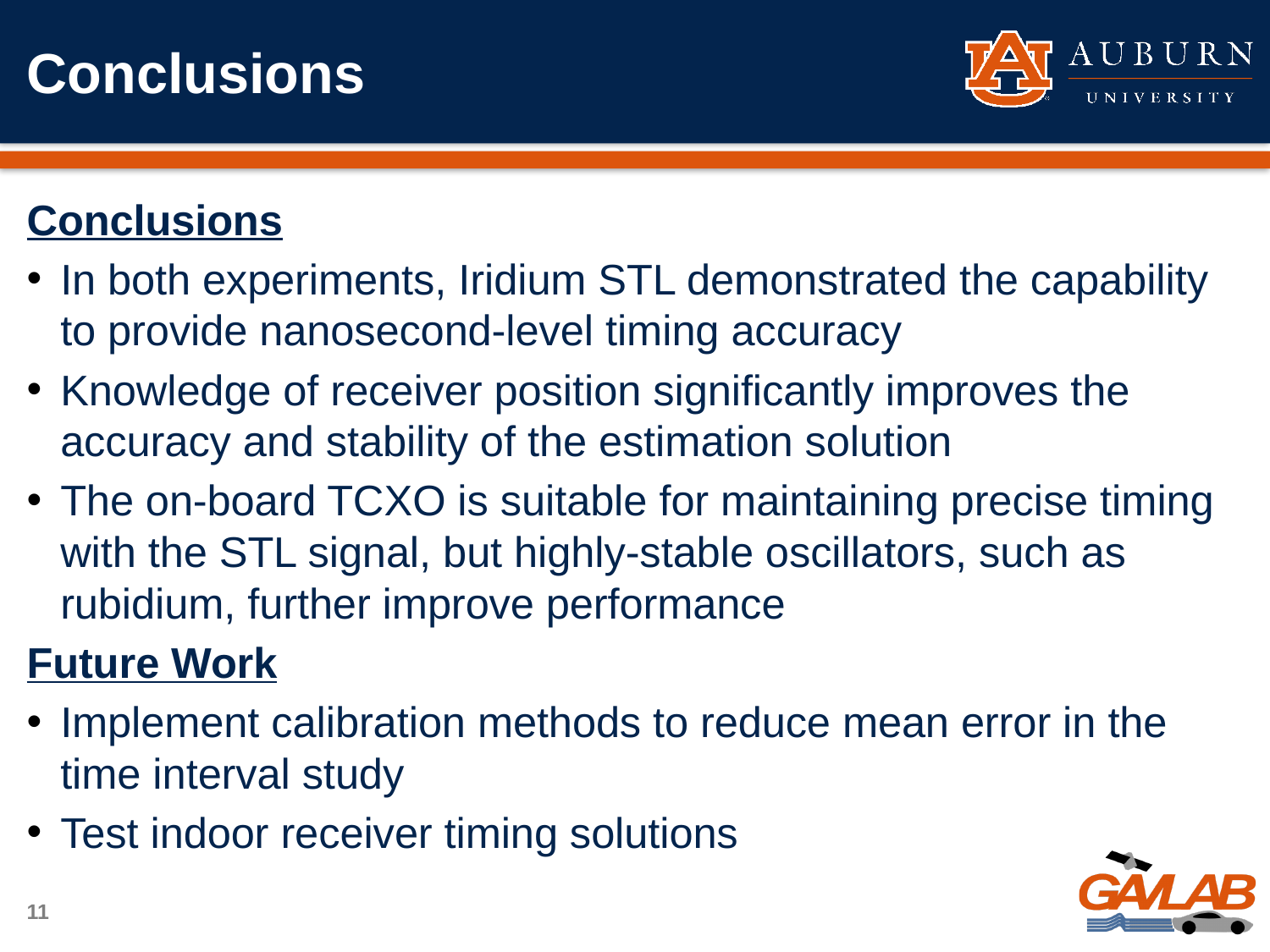

# Conclusions
Conclusions
In both experiments, Iridium STL demonstrated the capability to provide nanosecond-level timing accuracy
Knowledge of receiver position significantly improves the accuracy and stability of the estimation solution
The on-board TCXO is suitable for maintaining precise timing with the STL signal, but highly-stable oscillators, such as rubidium, further improve performance
Future Work
Implement calibration methods to reduce mean error in the time interval study
Test indoor receiver timing solutions

11